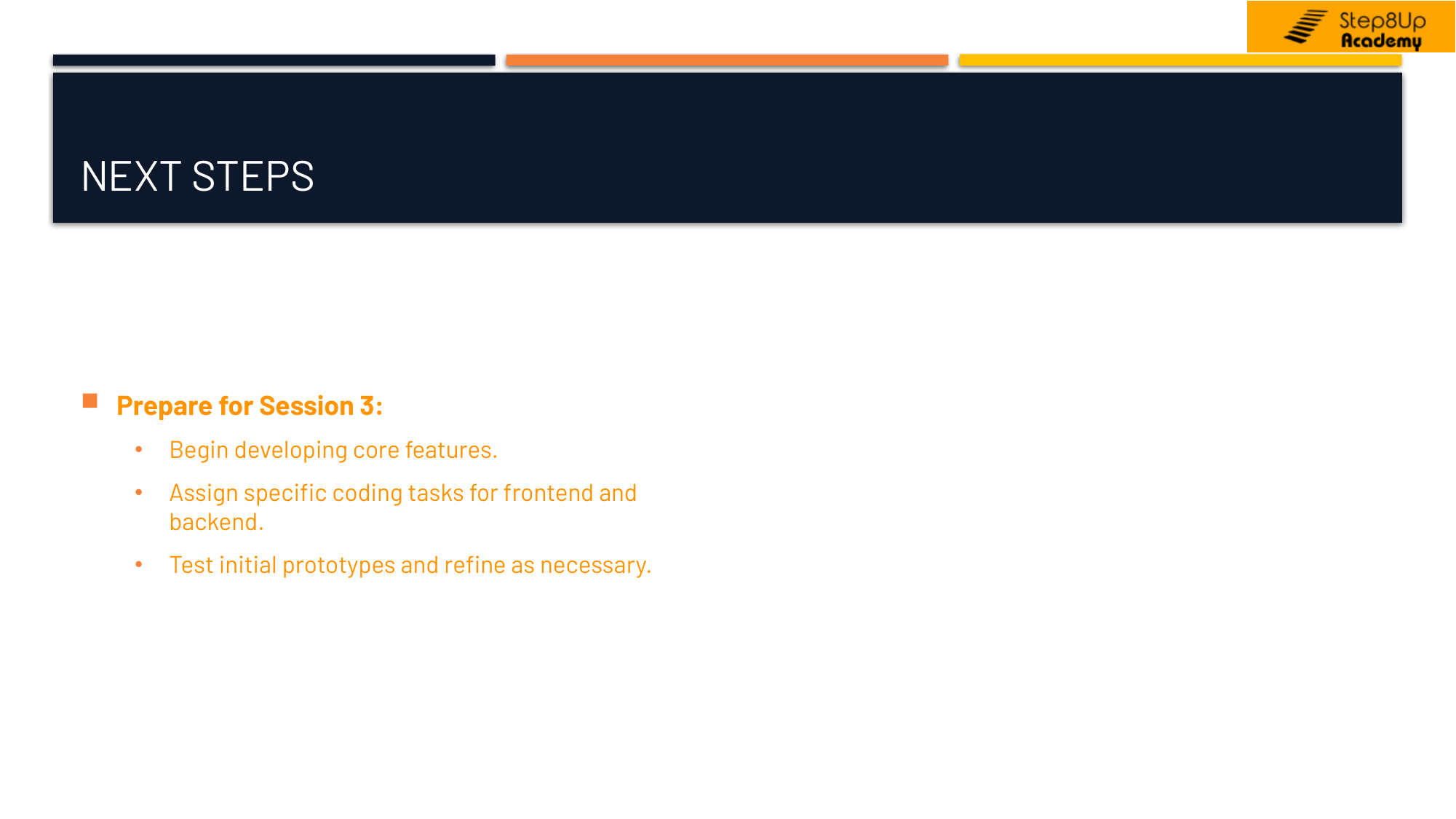

# Next Steps
Prepare for Session 3:
Begin developing core features.
Assign specific coding tasks for frontend and backend.
Test initial prototypes and refine as necessary.